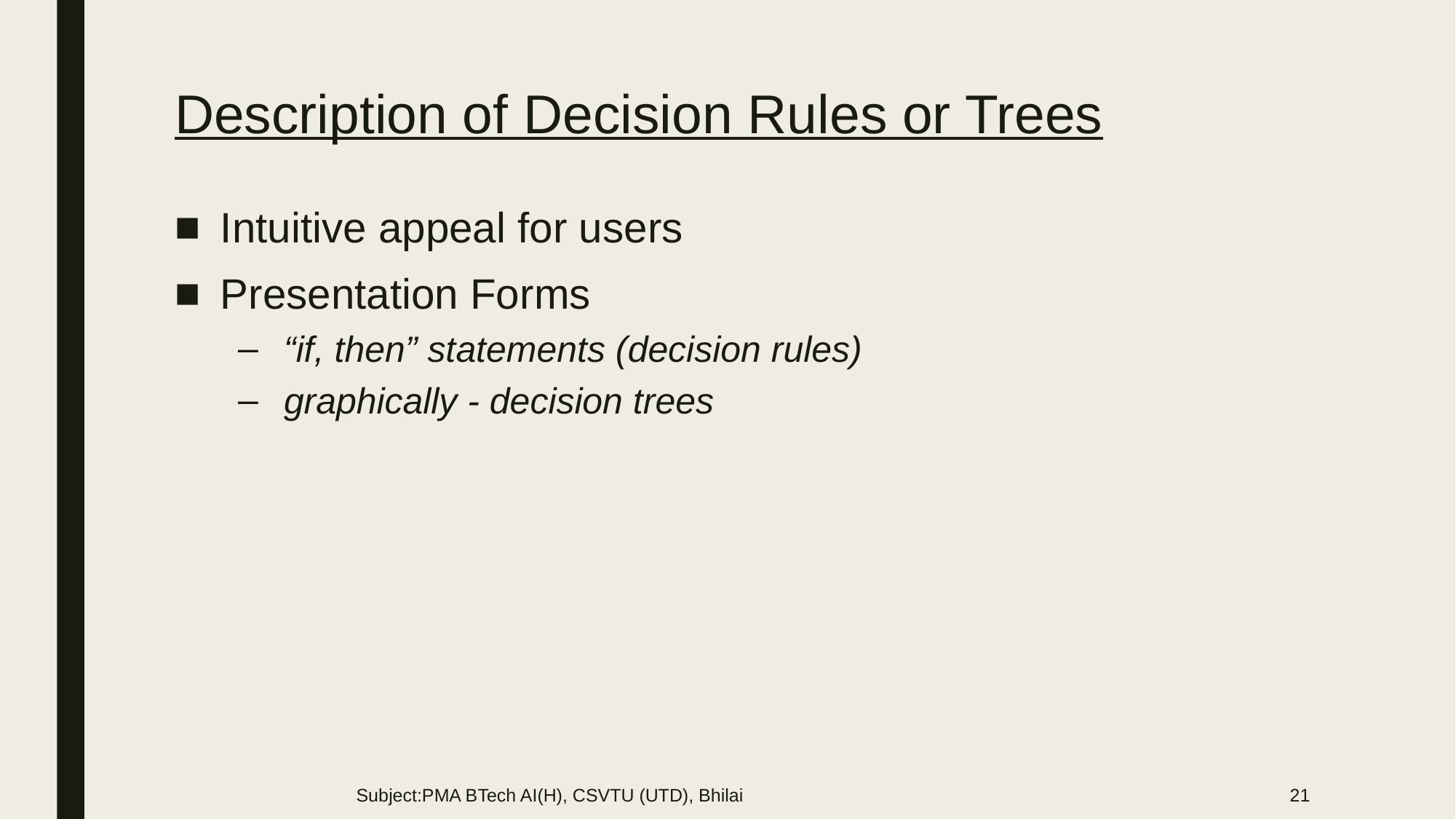

# Description of Decision Rules or Trees
Intuitive appeal for users
Presentation Forms
“if, then” statements (decision rules)
graphically - decision trees
Subject:PMA BTech AI(H), CSVTU (UTD), Bhilai
21